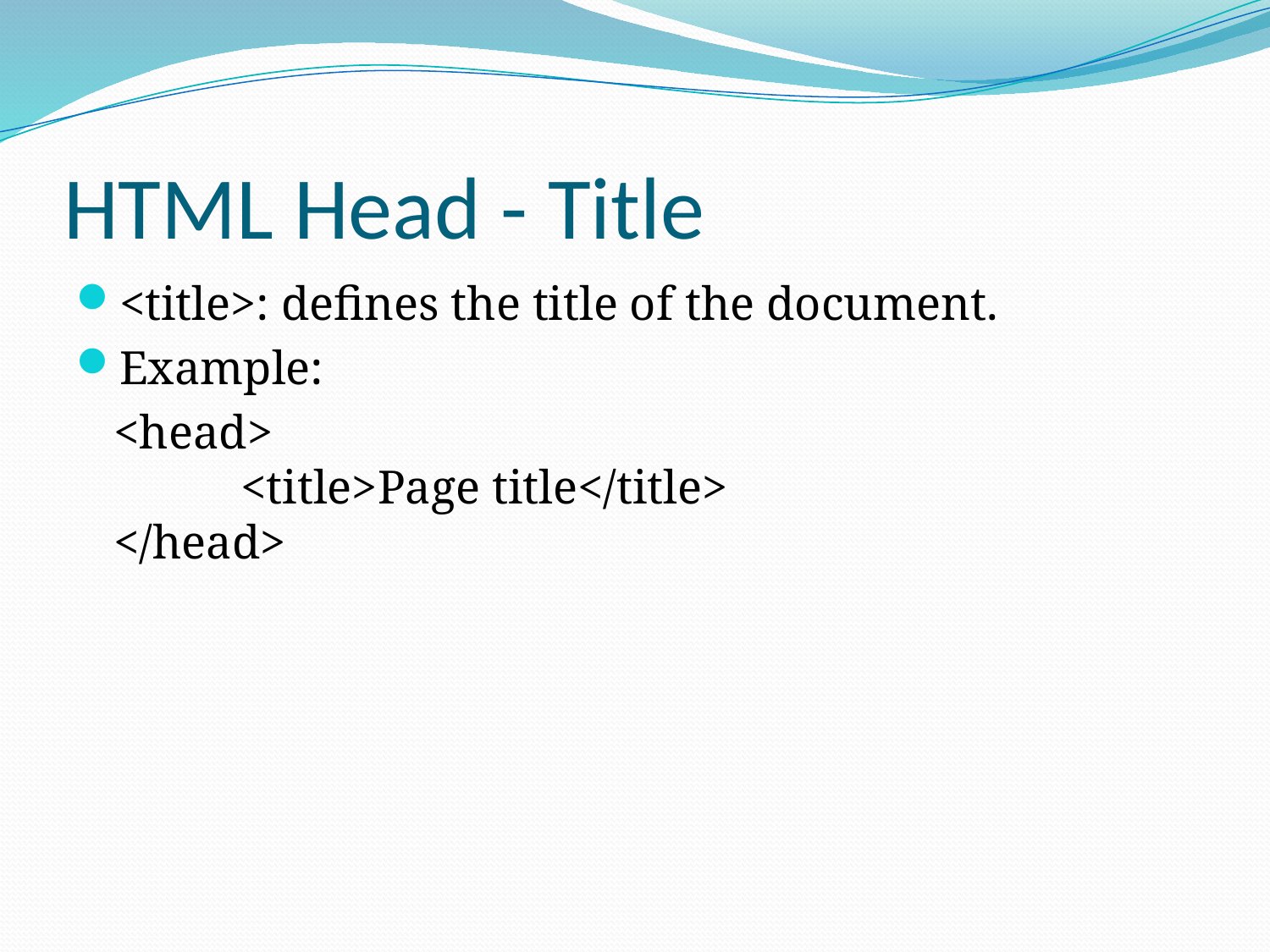

# HTML Head - Title
<title>: defines the title of the document.
Example:
	<head>
	<title>Page title</title>
</head>